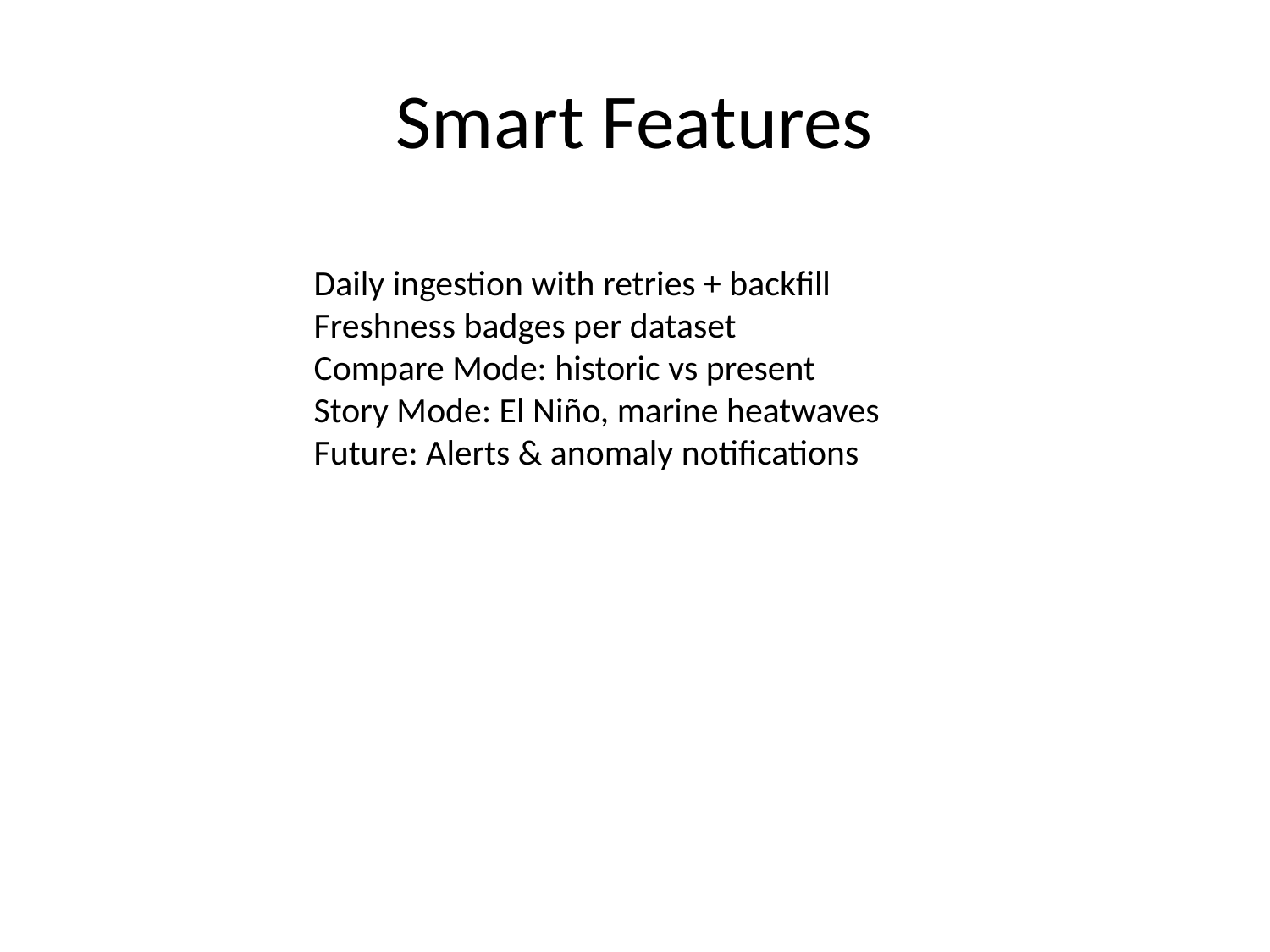

# Smart Features

Daily ingestion with retries + backfill
Freshness badges per dataset
Compare Mode: historic vs present
Story Mode: El Niño, marine heatwaves
Future: Alerts & anomaly notifications